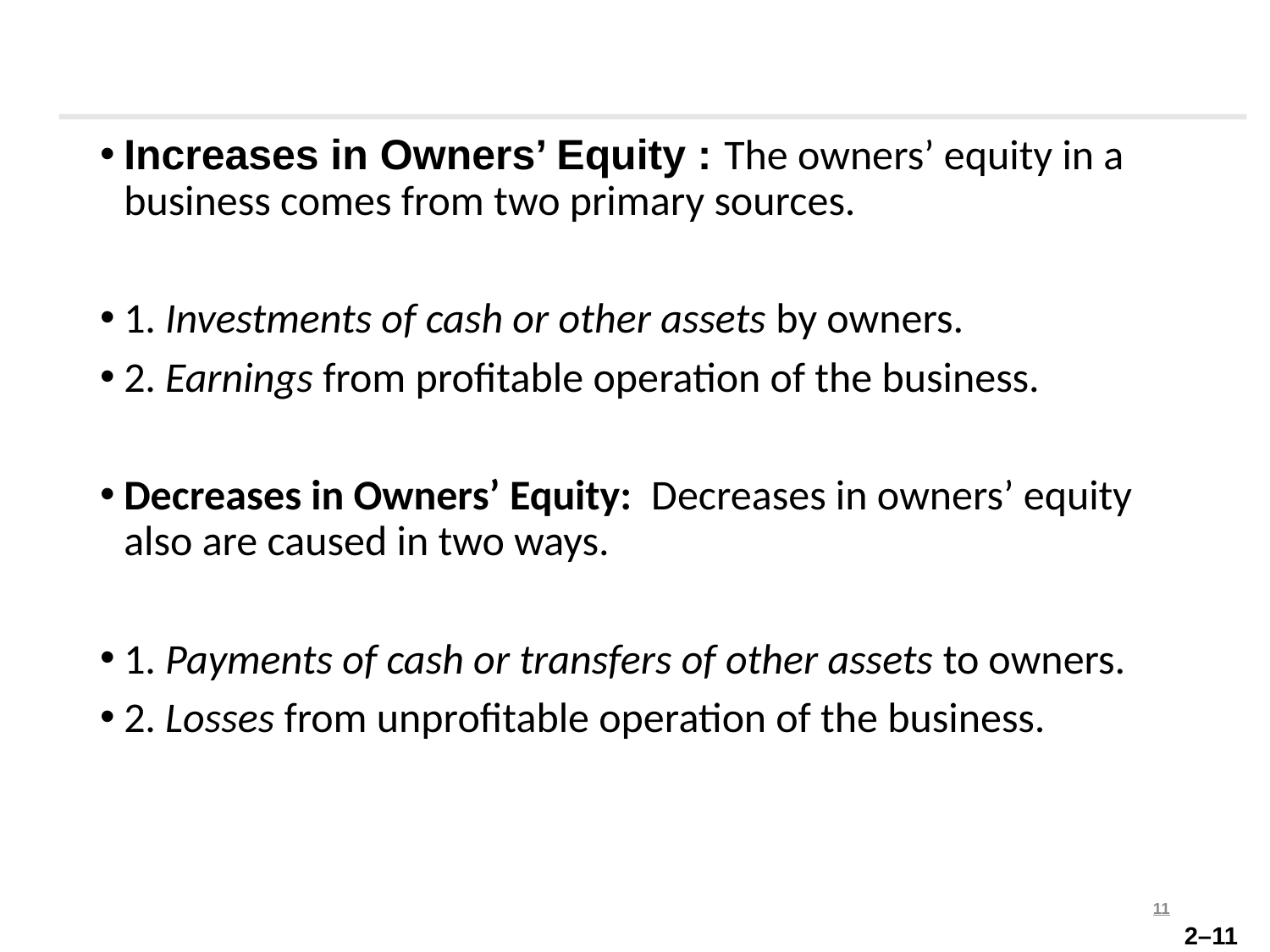

Increases in Owners’ Equity : The owners’ equity in a business comes from two primary sources.

1. Investments of cash or other assets by owners.
2. Earnings from profitable operation of the business.

Decreases in Owners’ Equity:  Decreases in owners’ equity also are caused in two ways.

1. Payments of cash or transfers of other assets to owners.
2. Losses from unprofitable operation of the business.

11